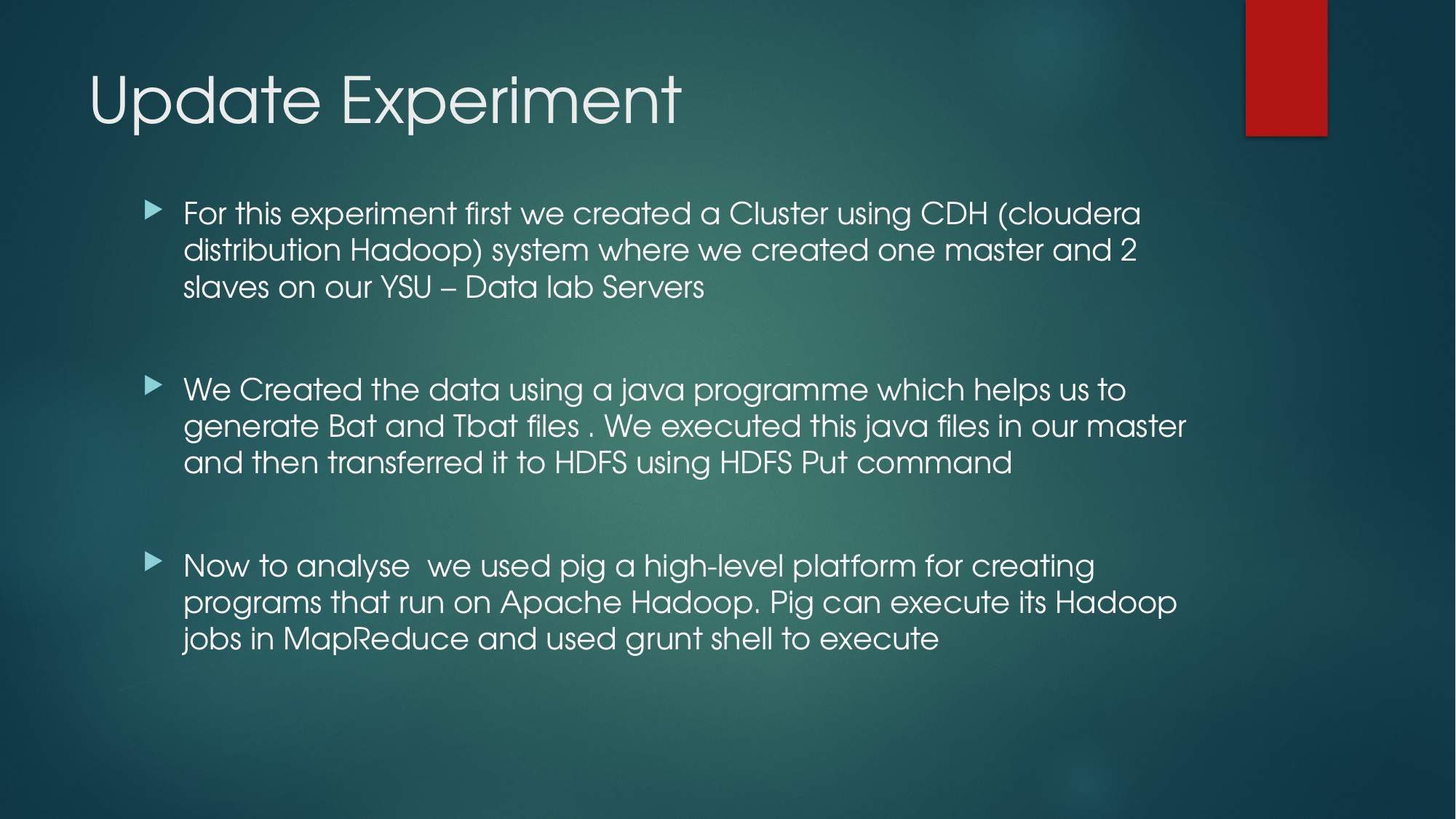

# Update Experiment
For this experiment first we created a Cluster using CDH (cloudera distribution Hadoop) system where we created one master and 2 slaves on our YSU – Data lab Servers

We Created the data using a java programme which helps us to generate Bat and Tbat files . We executed this java files in our master and then transferred it to HDFS using HDFS Put command

Now to analyse  we used pig a high-level platform for creating programs that run on Apache Hadoop. Pig can execute its Hadoop jobs in MapReduce and used grunt shell to execute